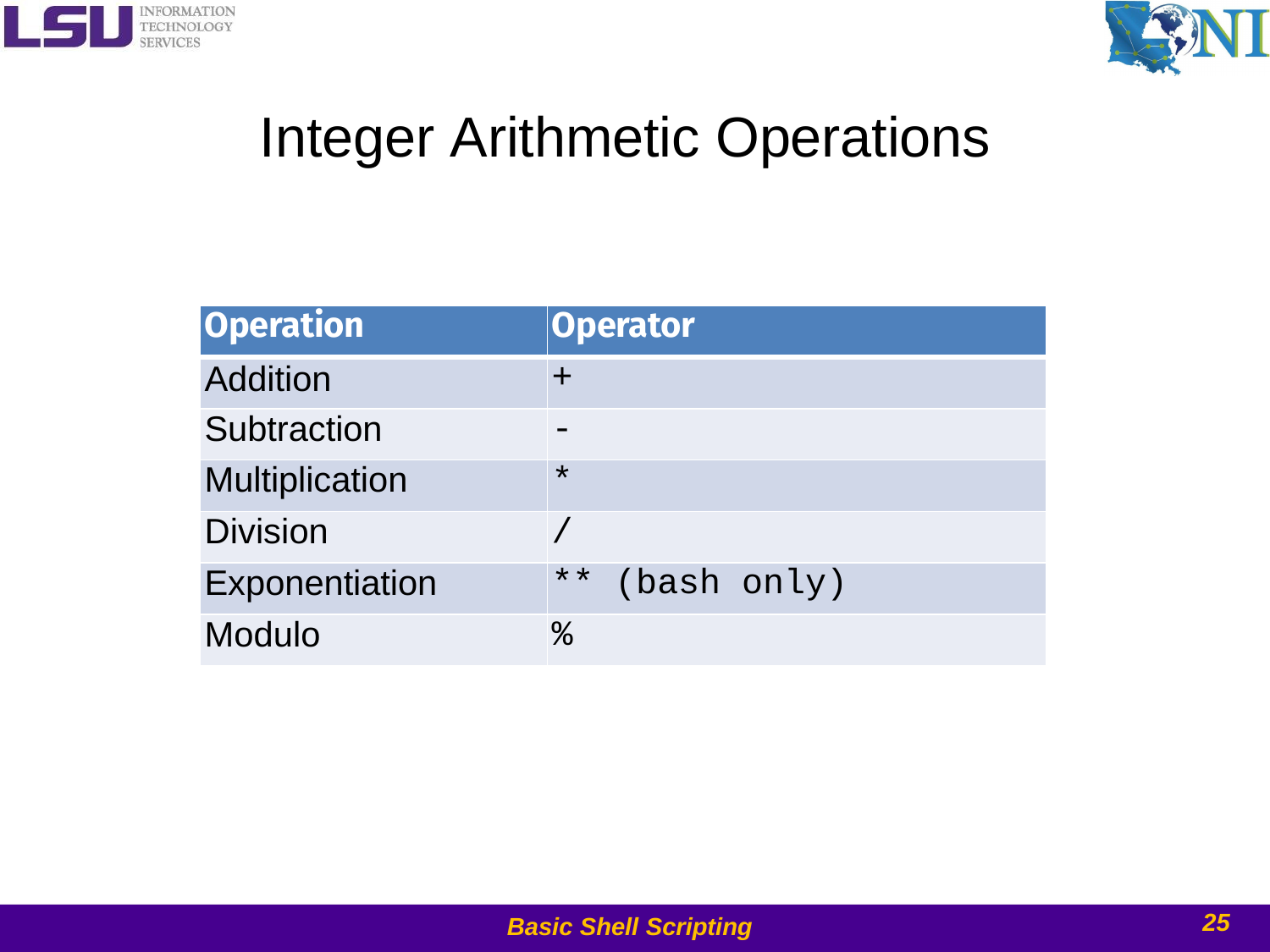

# Integer Arithmetic Operations
| Operation | Operator |
| --- | --- |
| Addition | + |
| Subtraction | - |
| Multiplication | \* |
| Division | / |
| Exponentiation | \*\* (bash only) |
| Modulo | % |
25
Basic Shell Scripting